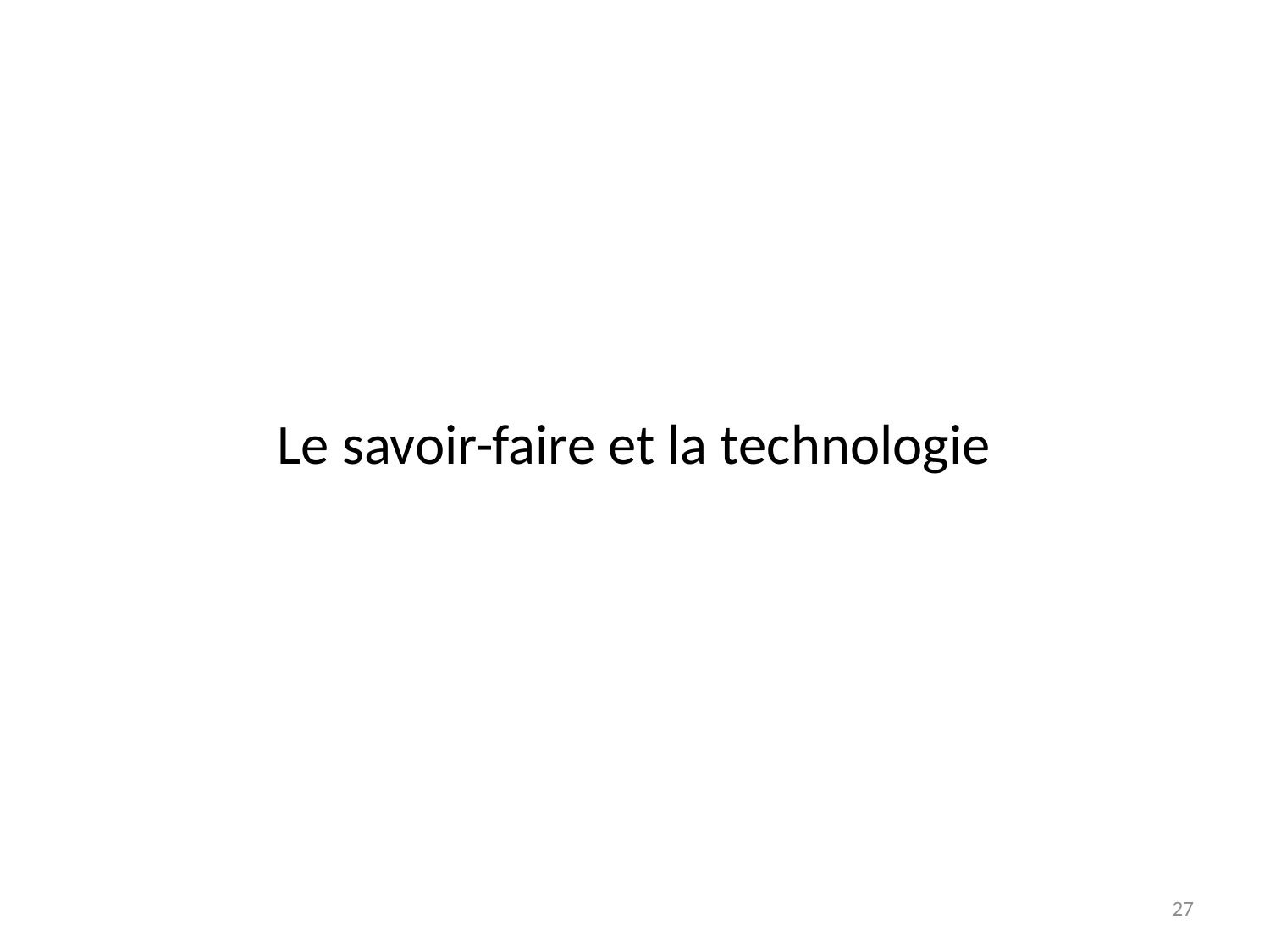

#
Le savoir-faire et la technologie
27